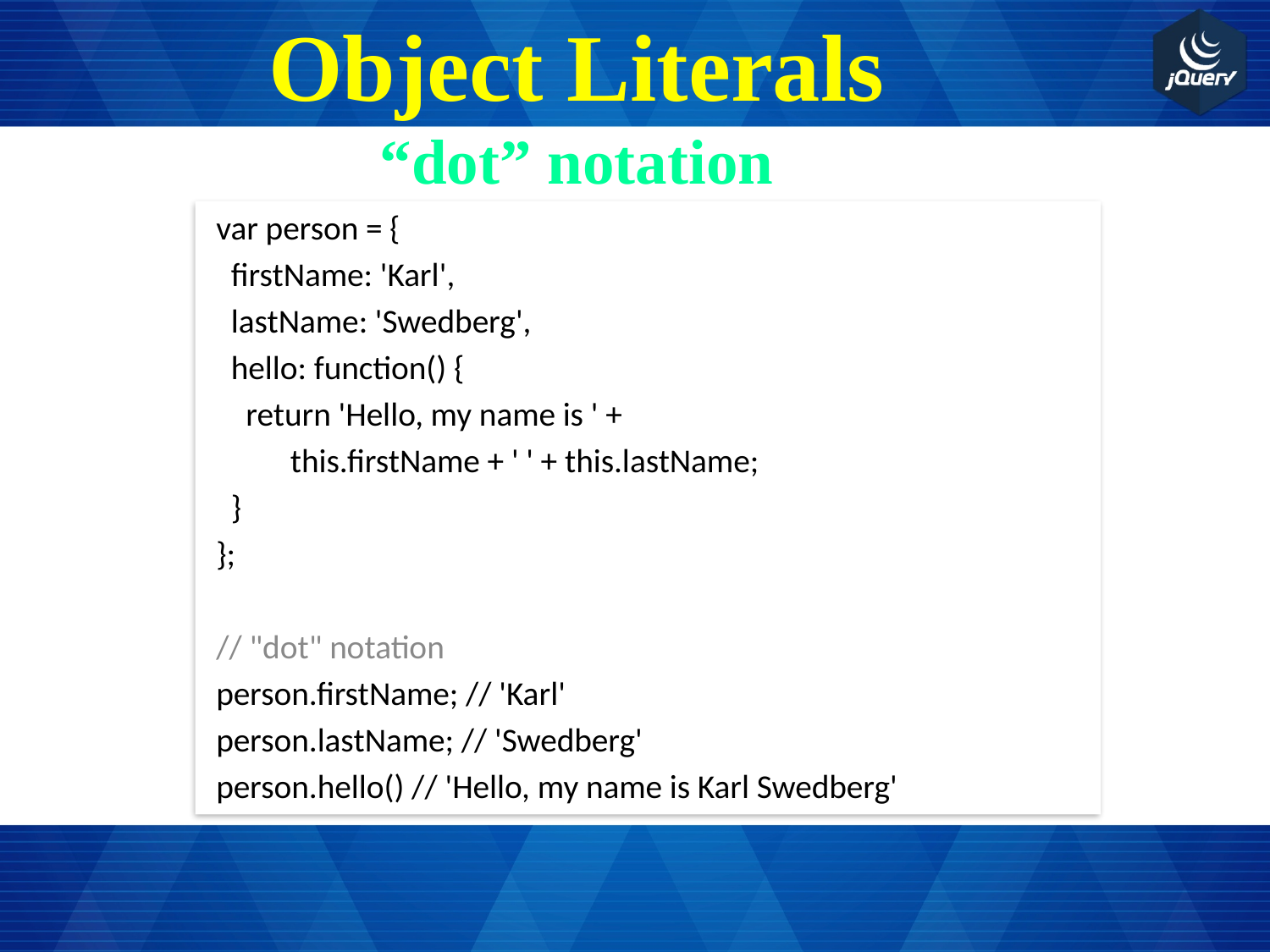

Object Literals
“dot” notation
var person = {
  firstName: 'Karl',
  lastName: 'Swedberg',
  hello: function() {
    return 'Hello, my name is ' +
          this.firstName + ' ' + this.lastName;
  }
};

// "dot" notation
person.firstName; // 'Karl'
person.lastName; // 'Swedberg'
person.hello() // 'Hello, my name is Karl Swedberg'